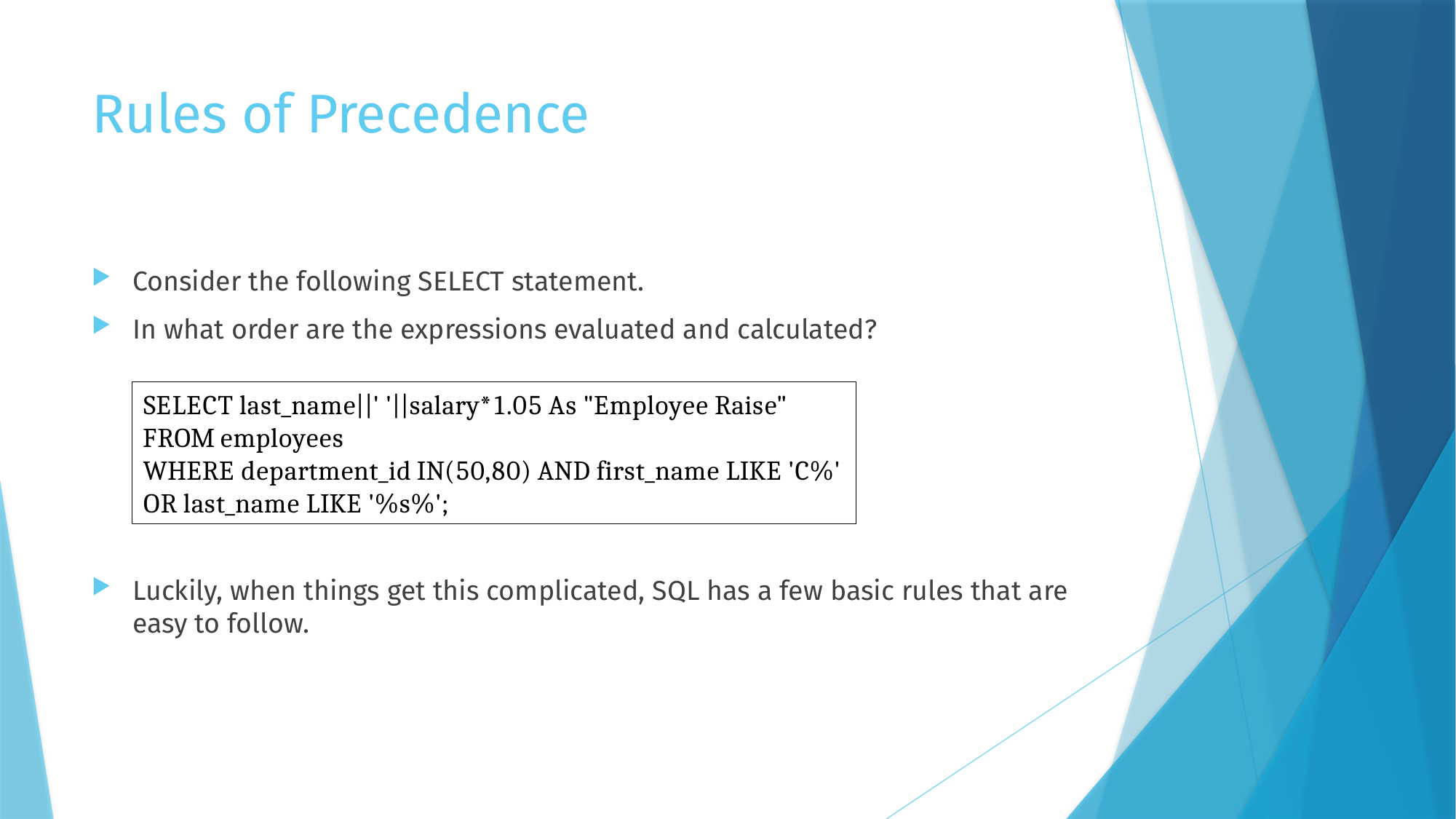

# Rules of Precedence
Consider the following SELECT statement.
In what order are the expressions evaluated and calculated?
SELECT last_name||' '||salary*1.05 As "Employee Raise"
FROM employees
WHERE department_id IN(50,80) AND first_name LIKE 'C%'
OR last_name LIKE '%s%';
Luckily, when things get this complicated, SQL has a few basic rules that are easy to follow.